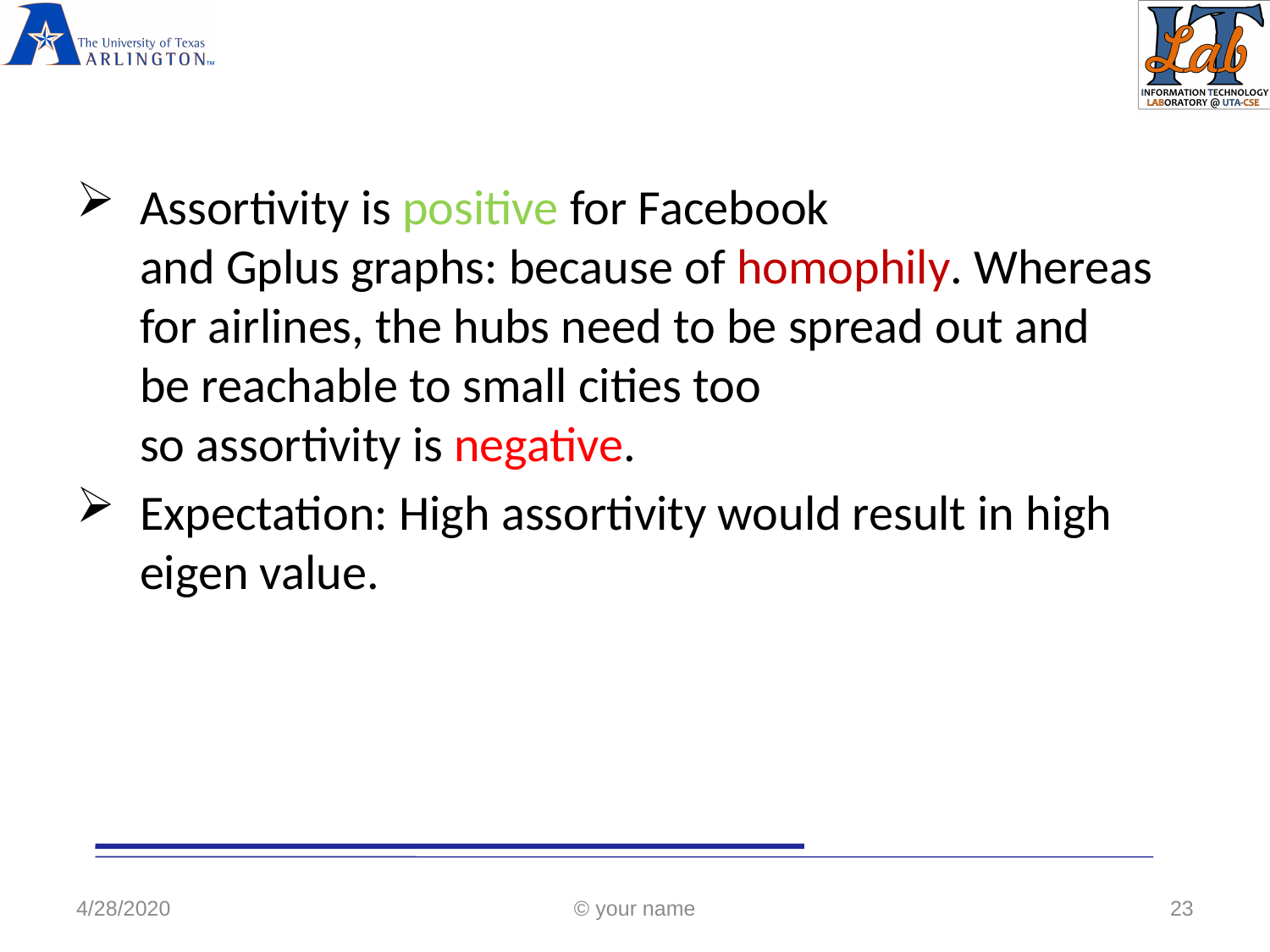

#
Assortivity is positive for Facebook and Gplus graphs: because of homophily. Whereas for airlines, the hubs need to be spread out and be reachable to small cities too so assortivity is negative.
Expectation: High assortivity would result in high eigen value.

4/28/2020
© your name
23